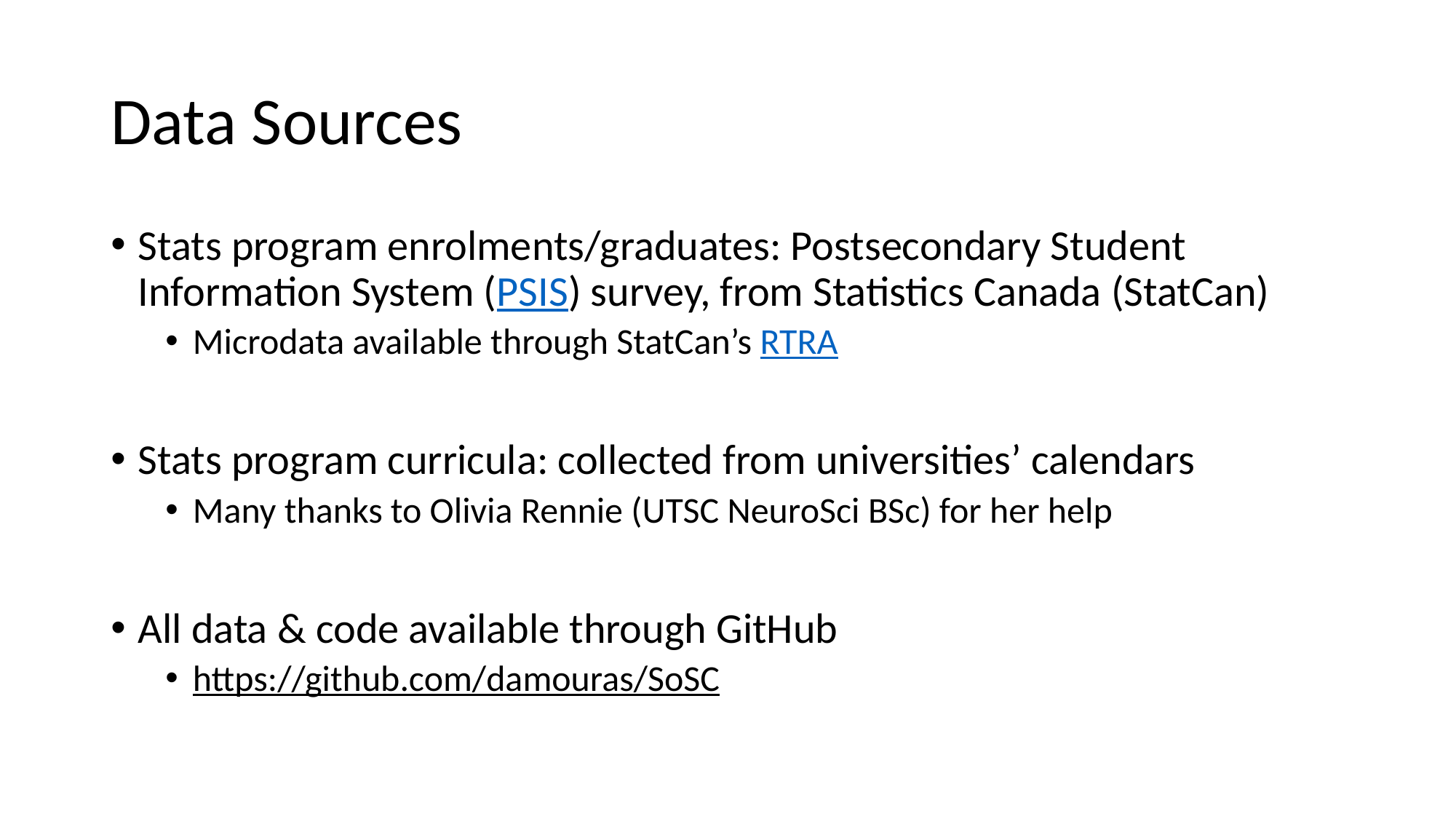

# Data Sources
Stats program enrolments/graduates: Postsecondary Student Information System (PSIS) survey, from Statistics Canada (StatCan)
Microdata available through StatCan’s RTRA

Stats program curricula: collected from universities’ calendars
Many thanks to Olivia Rennie (UTSC NeuroSci BSc) for her help

All data & code available through GitHub
https://github.com/damouras/SoSC